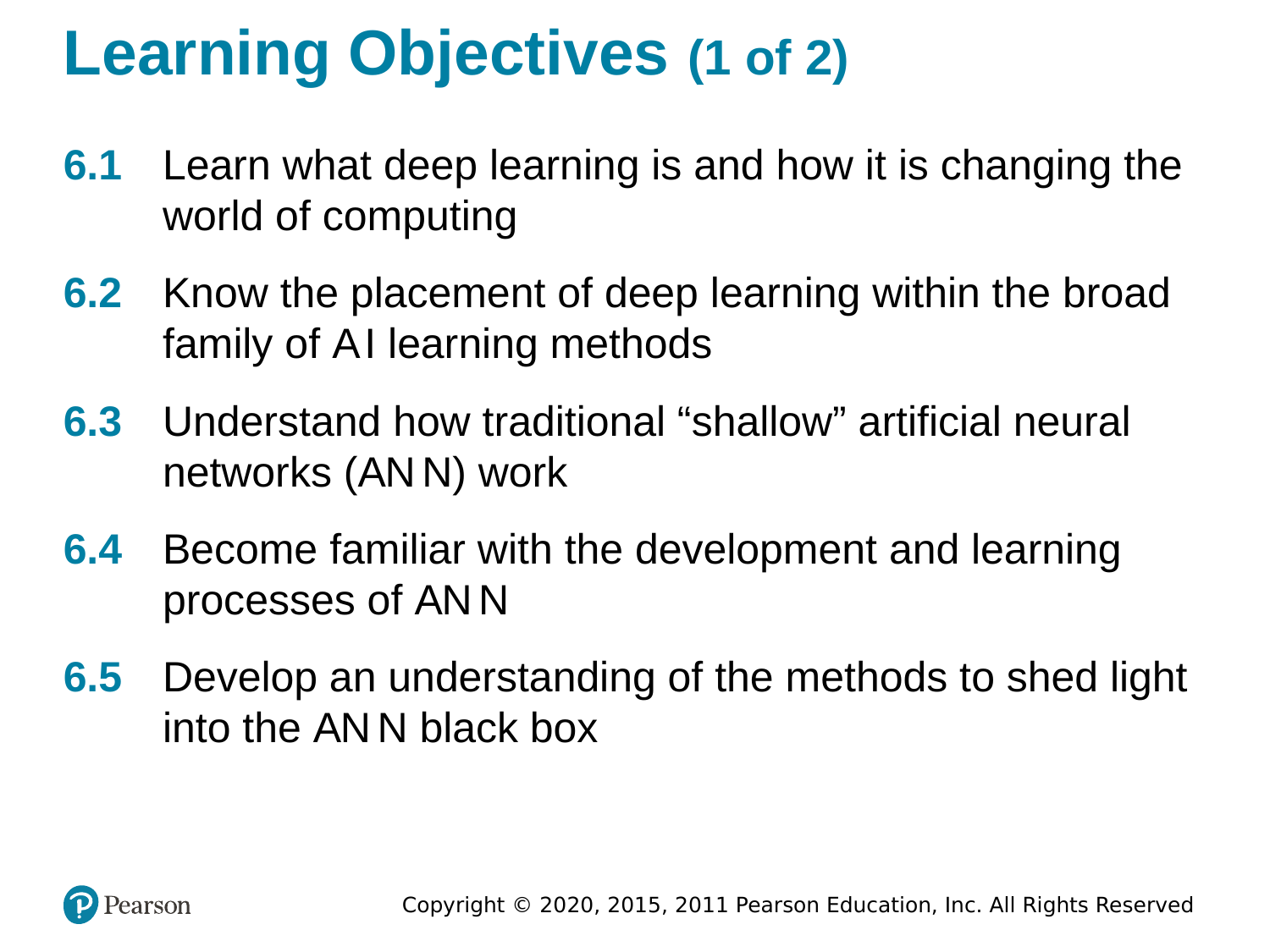

# Learning Objectives (1 of 2)
6.1 	Learn what deep learning is and how it is changing the world of computing
6.2 	Know the placement of deep learning within the broad family of A I learning methods
6.3 	Understand how traditional “shallow” artificial neural networks (A N N) work
6.4 	Become familiar with the development and learning processes of A N N
6.5 	Develop an understanding of the methods to shed light into the A N N black box